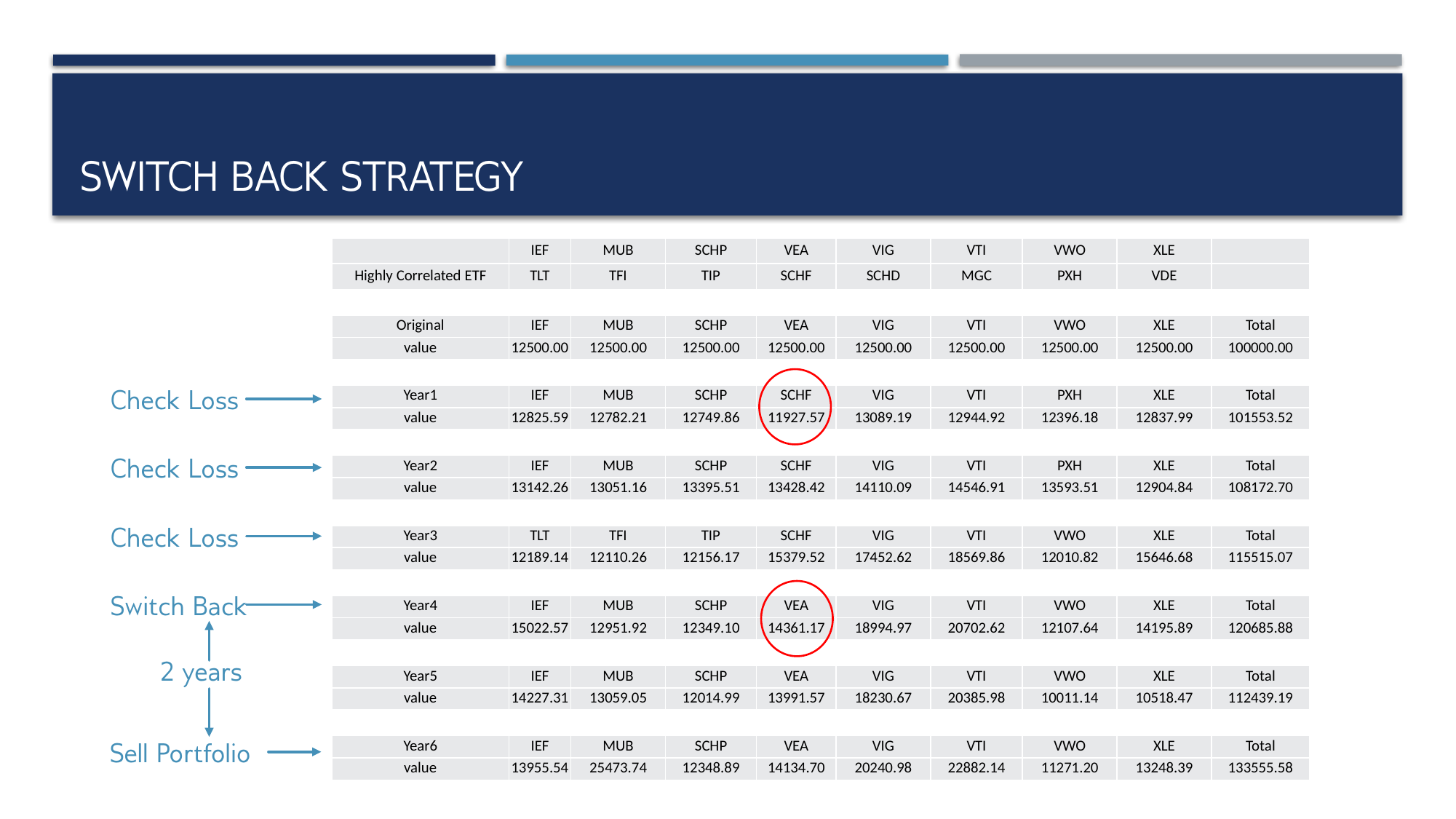

# Switch back strategy
|  | IEF | MUB | SCHP | VEA | VIG | VTI | VWO | XLE |  |
| --- | --- | --- | --- | --- | --- | --- | --- | --- | --- |
| Highly Correlated ETF | TLT | TFI | TIP | SCHF | SCHD | MGC | PXH | VDE |  |
|  |  |  |  |  |  |  |  |  |  |
| Original | IEF | MUB | SCHP | VEA | VIG | VTI | VWO | XLE | Total |
| value | 12500.00 | 12500.00 | 12500.00 | 12500.00 | 12500.00 | 12500.00 | 12500.00 | 12500.00 | 100000.00 |
|  |  |  |  |  |  |  |  |  |  |
| Year1 | IEF | MUB | SCHP | SCHF | VIG | VTI | PXH | XLE | Total |
| value | 12825.59 | 12782.21 | 12749.86 | 11927.57 | 13089.19 | 12944.92 | 12396.18 | 12837.99 | 101553.52 |
|  |  |  |  |  |  |  |  |  |  |
| Year2 | IEF | MUB | SCHP | SCHF | VIG | VTI | PXH | XLE | Total |
| value | 13142.26 | 13051.16 | 13395.51 | 13428.42 | 14110.09 | 14546.91 | 13593.51 | 12904.84 | 108172.70 |
|  |  |  |  |  |  |  |  |  |  |
| Year3 | TLT | TFI | TIP | SCHF | VIG | VTI | VWO | XLE | Total |
| value | 12189.14 | 12110.26 | 12156.17 | 15379.52 | 17452.62 | 18569.86 | 12010.82 | 15646.68 | 115515.07 |
|  |  |  |  |  |  |  |  |  |  |
| Year4 | IEF | MUB | SCHP | VEA | VIG | VTI | VWO | XLE | Total |
| value | 15022.57 | 12951.92 | 12349.10 | 14361.17 | 18994.97 | 20702.62 | 12107.64 | 14195.89 | 120685.88 |
|  |  |  |  |  |  |  |  |  |  |
| Year5 | IEF | MUB | SCHP | VEA | VIG | VTI | VWO | XLE | Total |
| value | 14227.31 | 13059.05 | 12014.99 | 13991.57 | 18230.67 | 20385.98 | 10011.14 | 10518.47 | 112439.19 |
|  |  |  |  |  |  |  |  |  |  |
| Year6 | IEF | MUB | SCHP | VEA | VIG | VTI | VWO | XLE | Total |
| value | 13955.54 | 25473.74 | 12348.89 | 14134.70 | 20240.98 | 22882.14 | 11271.20 | 13248.39 | 133555.58 |

Check Loss
Check Loss
Check Loss

Switch Back
2 years
Sell Portfolio